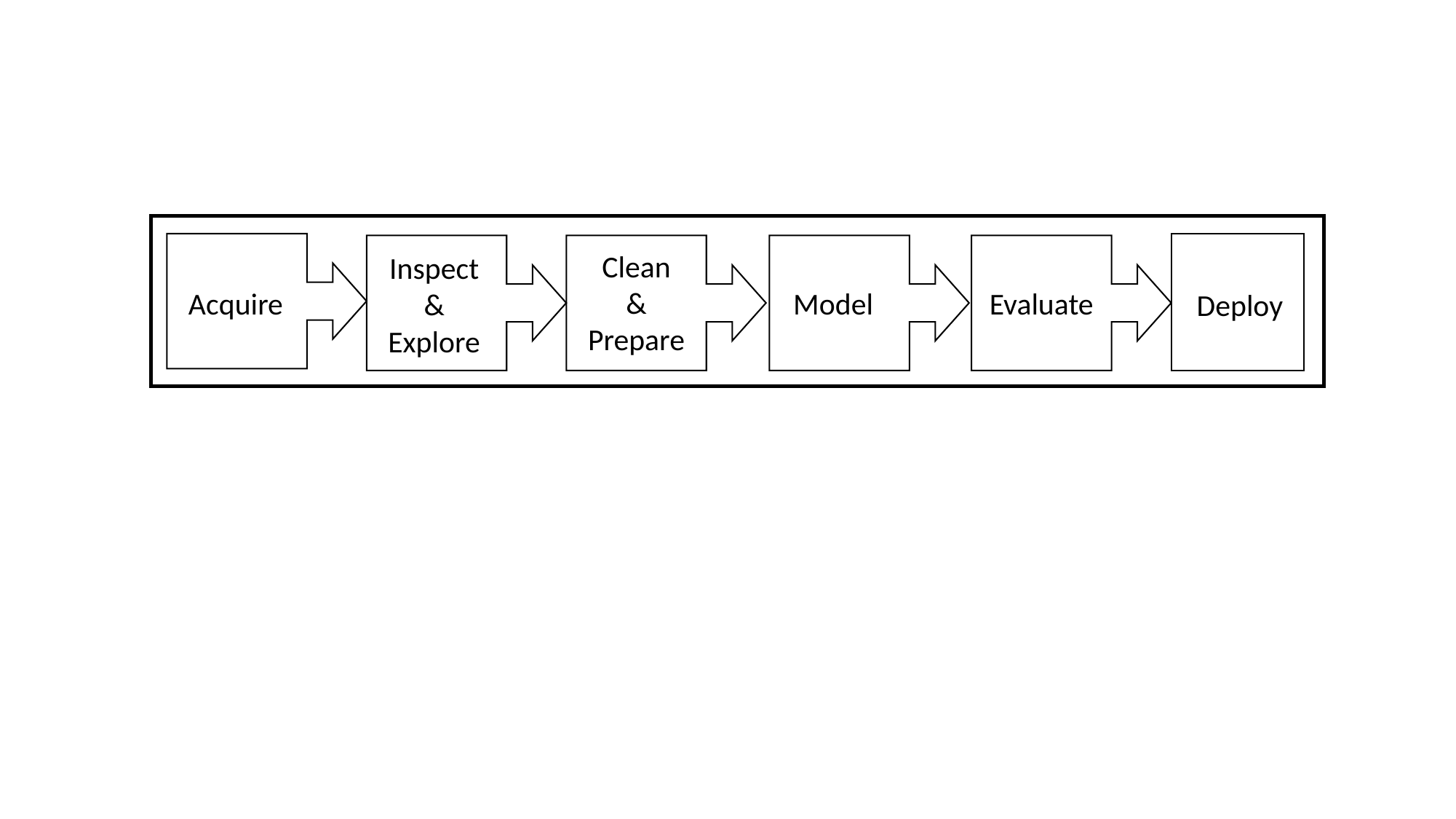

Deploy

Acquire

Inspect
&
Explore

Clean
&
Prepare

Model

Evaluate